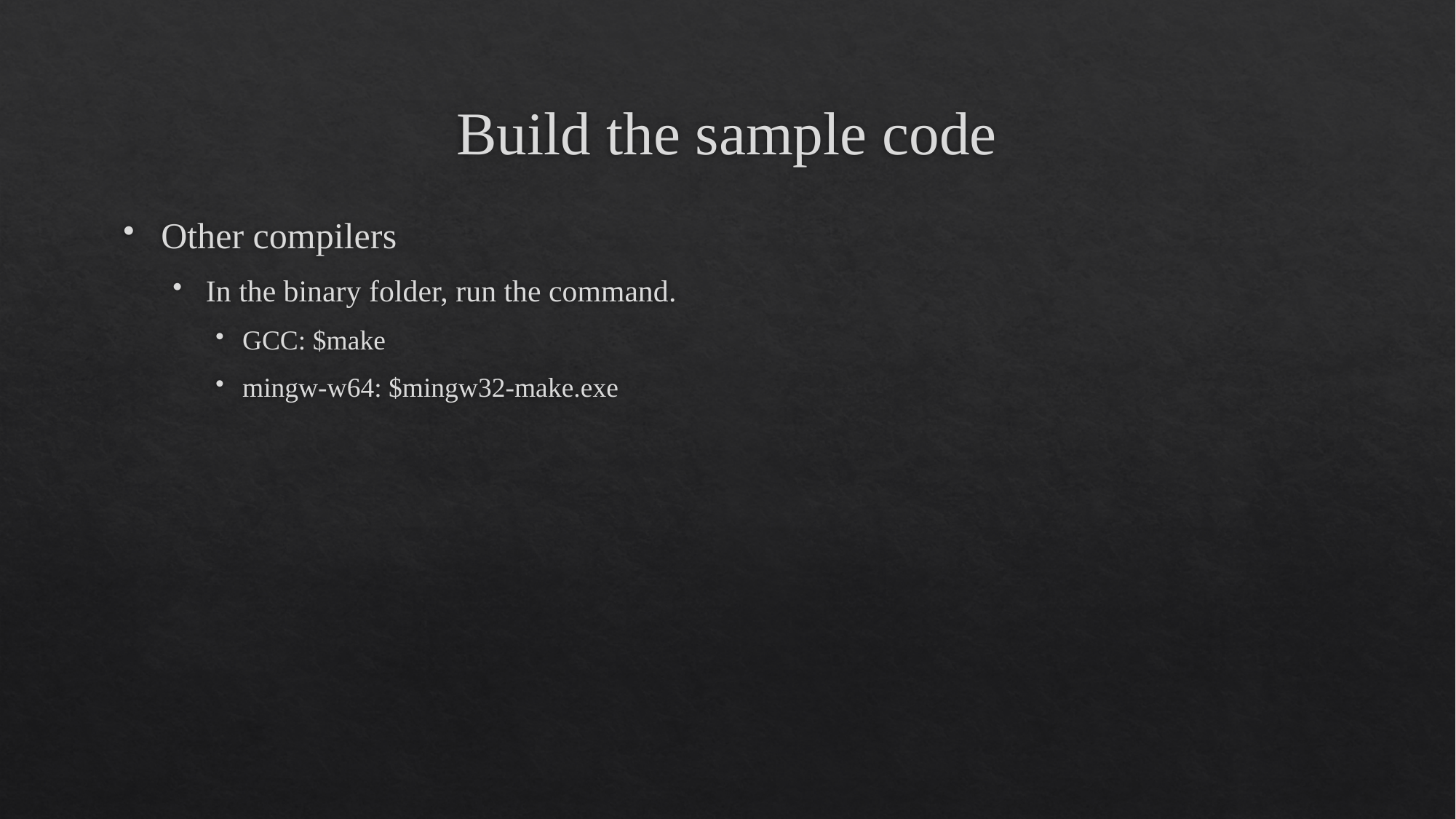

# Build the sample code
Other compilers
In the binary folder, run the command.
GCC: $make
mingw-w64: $mingw32-make.exe